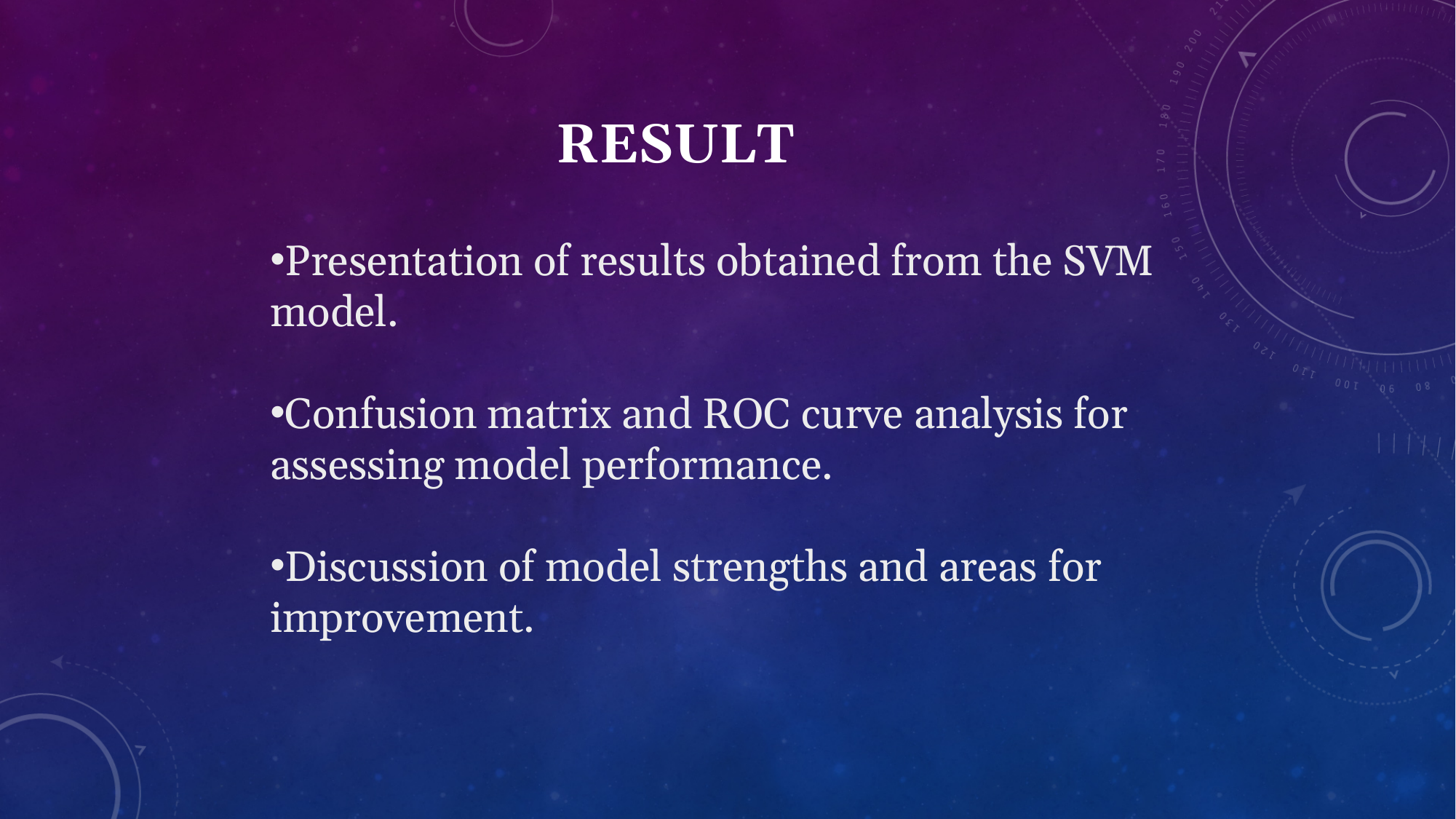

# RESULT
Presentation of results obtained from the SVM model.

Confusion matrix and ROC curve analysis for assessing model performance.

Discussion of model strengths and areas for improvement.